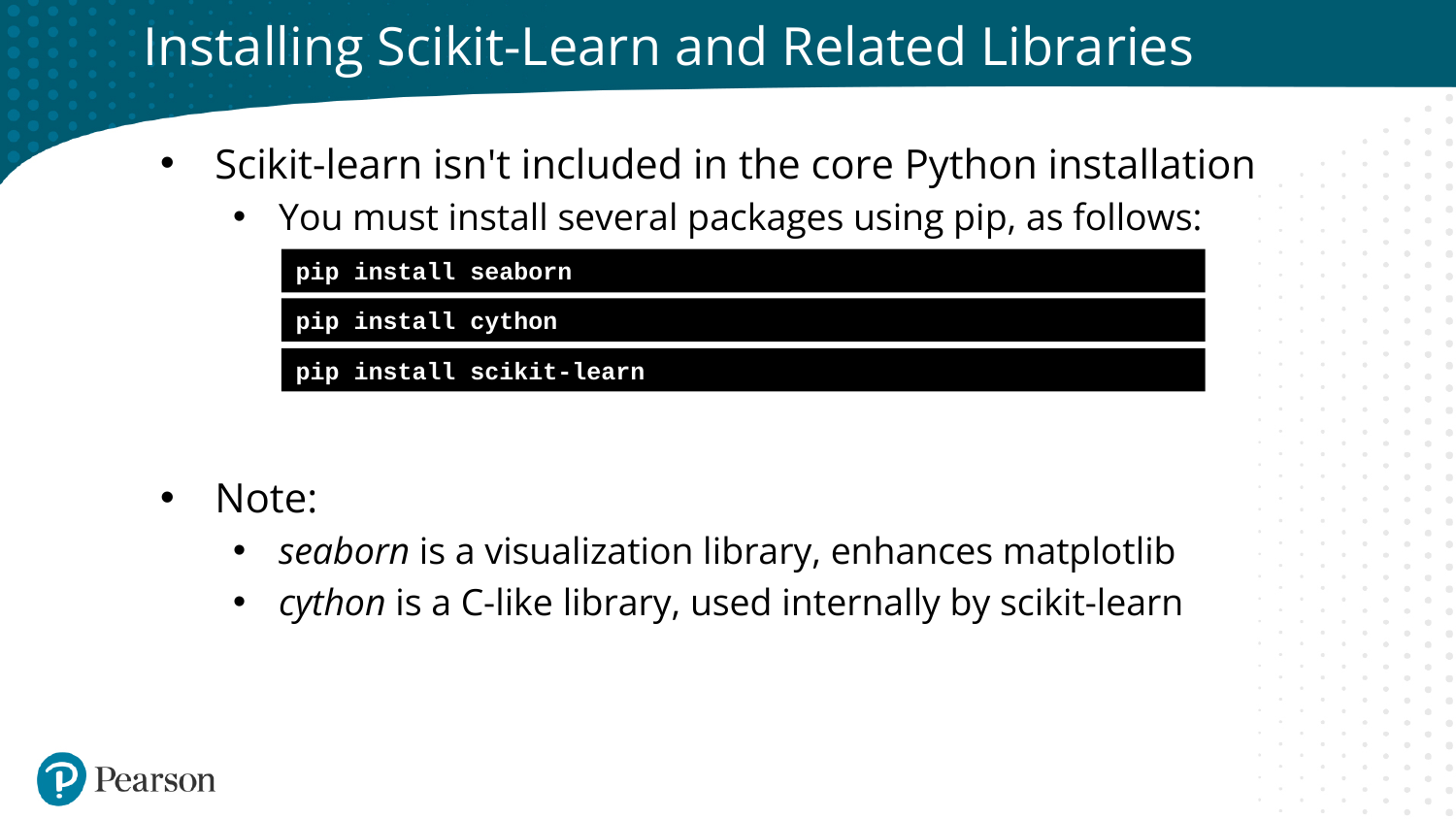

# Installing Scikit-Learn and Related Libraries
Scikit-learn isn't included in the core Python installation
You must install several packages using pip, as follows:

Note:
seaborn is a visualization library, enhances matplotlib
cython is a C-like library, used internally by scikit-learn
pip install seaborn
pip install cython
pip install scikit-learn